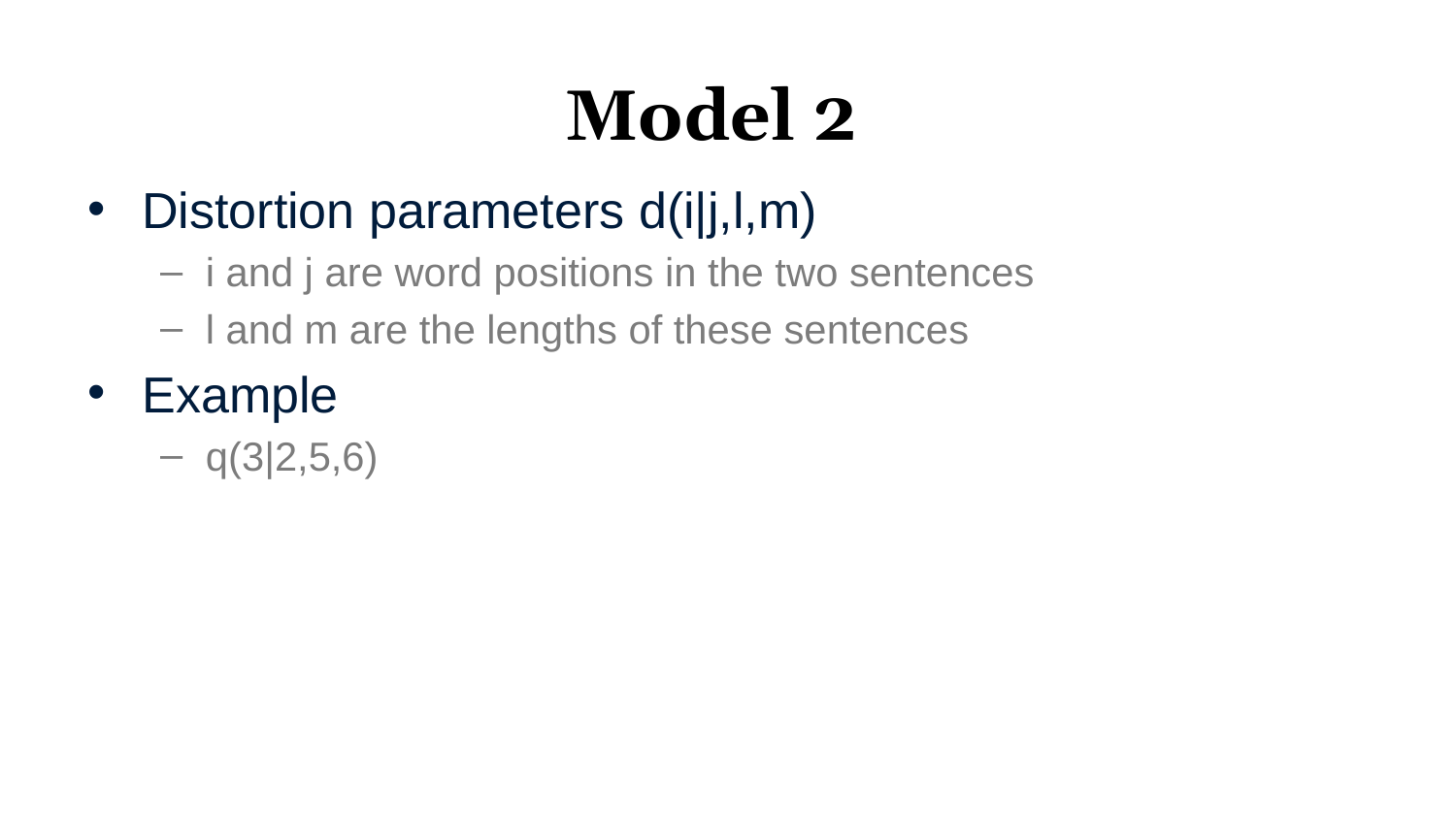

# Model 2
Distortion parameters d(i|j,l,m)
i and j are word positions in the two sentences
l and m are the lengths of these sentences
Example
q(3|2,5,6)